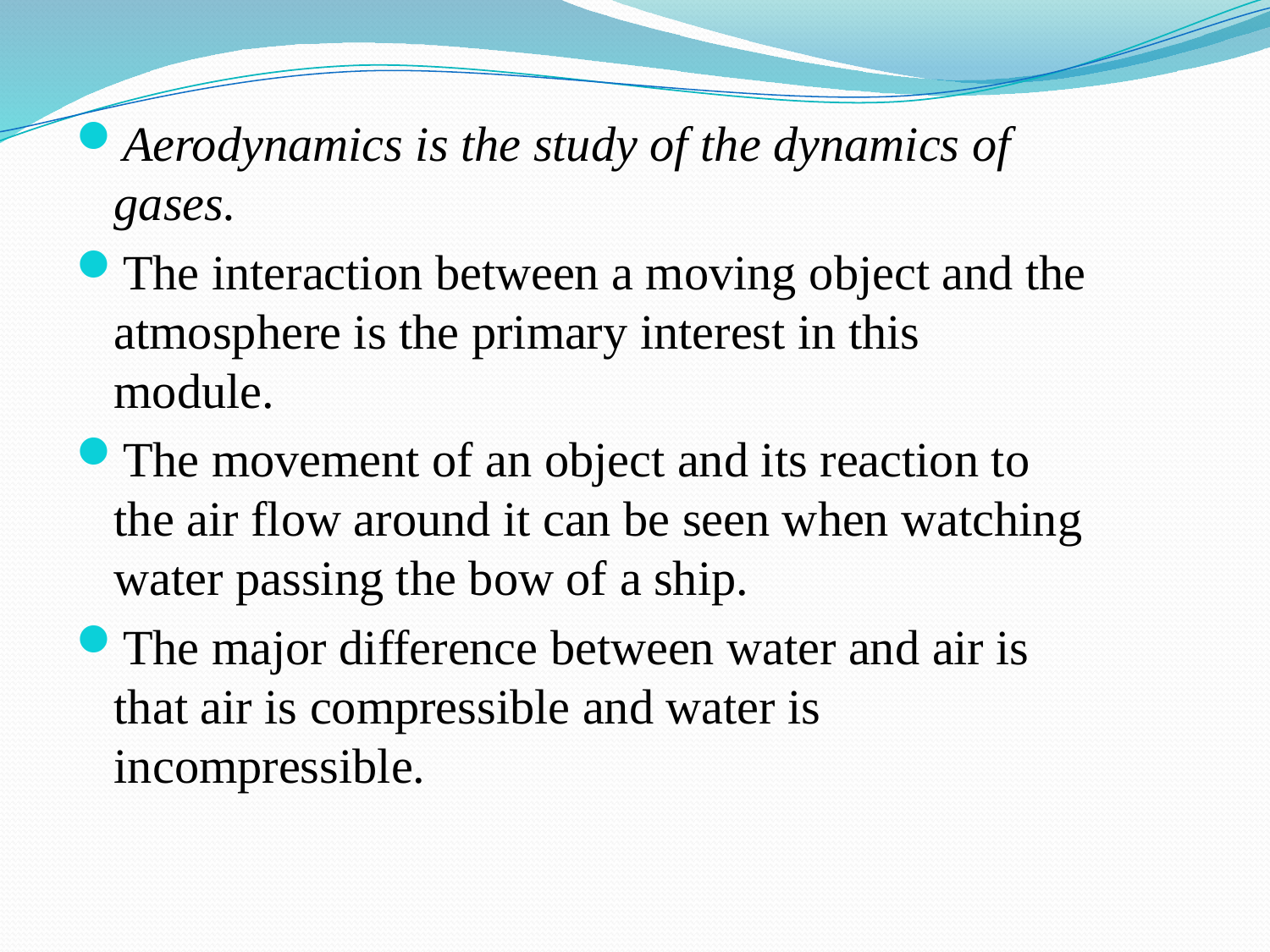

Aerodynamics is the study of the dynamics of gases.
The interaction between a moving object and the atmosphere is the primary interest in this module.
The movement of an object and its reaction to the air flow around it can be seen when watching water passing the bow of a ship.
The major difference between water and air is that air is compressible and water is incompressible.